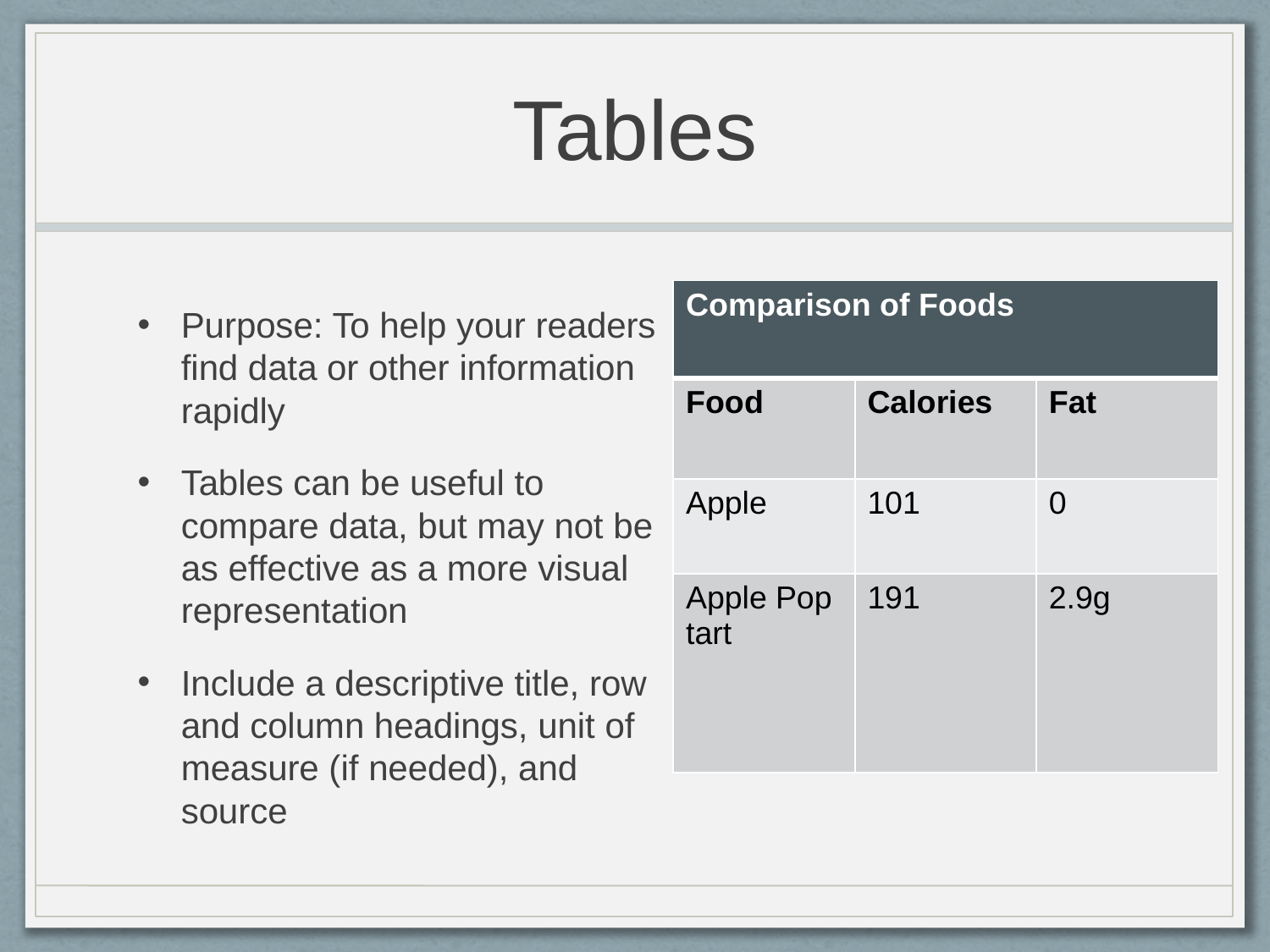

# Tables
| Comparison of Foods |  |  |
| --- | --- | --- |
| Food | Calories | Fat |
| Apple | 101 | 0 |
| Apple Pop tart | 191 | 2.9g |
Purpose: To help your readers find data or other information rapidly
Tables can be useful to compare data, but may not be as effective as a more visual representation
Include a descriptive title, row and column headings, unit of measure (if needed), and source